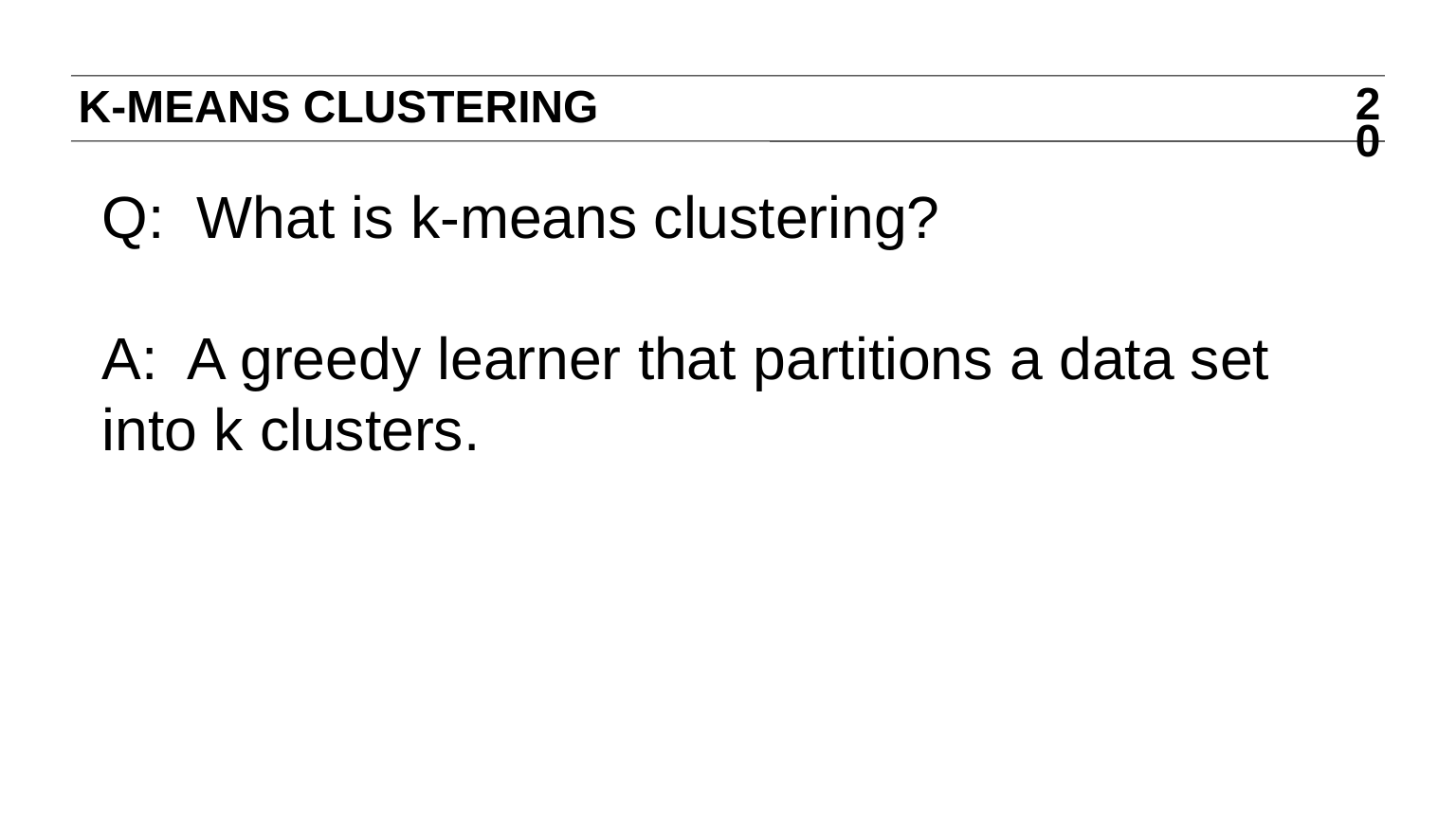

K-means clustering
20
Q:  What is k-means clustering?

A:  A greedy learner that partitions a data set into k clusters.